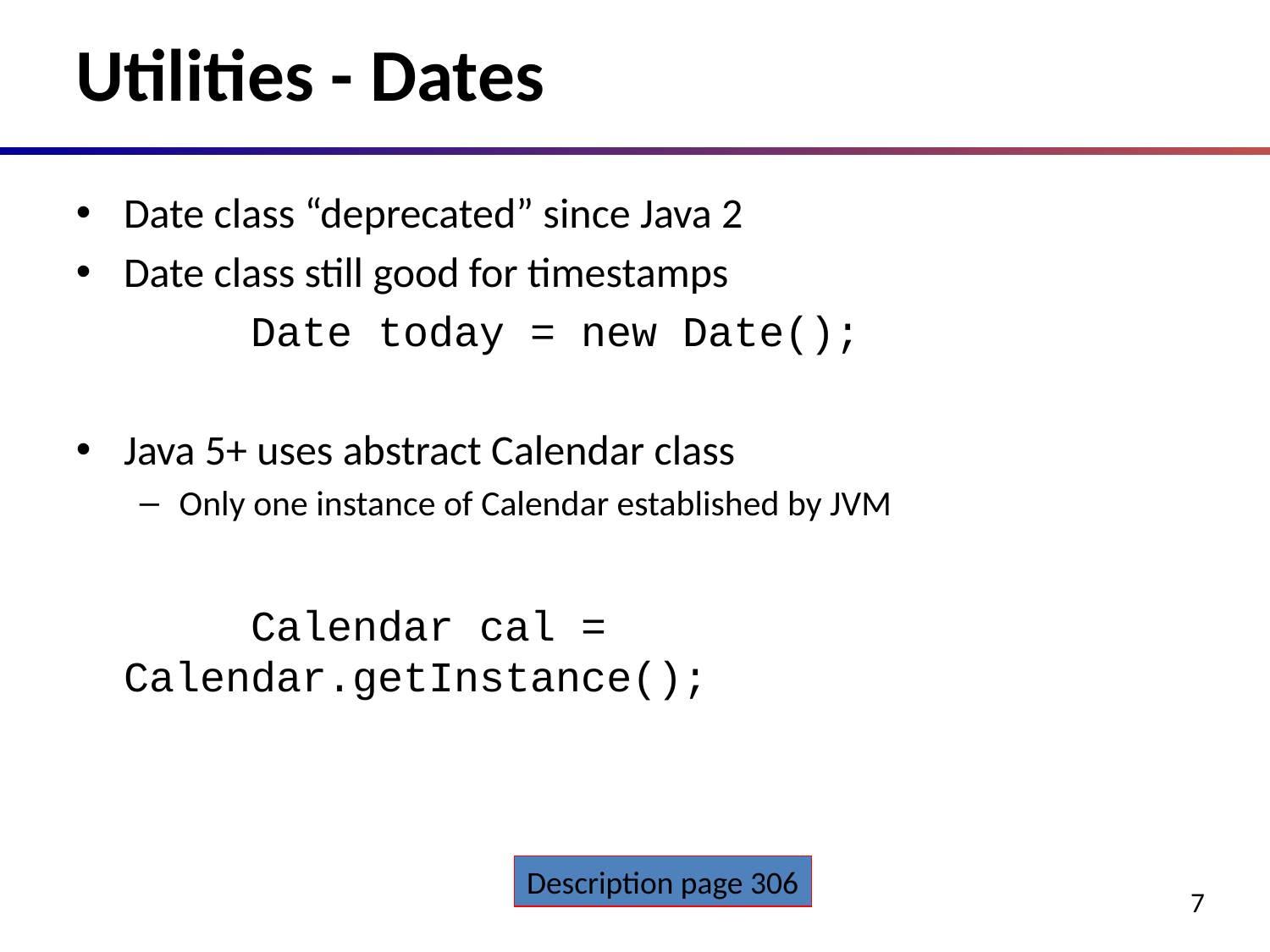

# Utilities - Dates
Date class “deprecated” since Java 2
Date class still good for timestamps
		Date today = new Date();

Java 5+ uses abstract Calendar class
Only one instance of Calendar established by JVM

		Calendar cal = Calendar.getInstance();
Description page 306